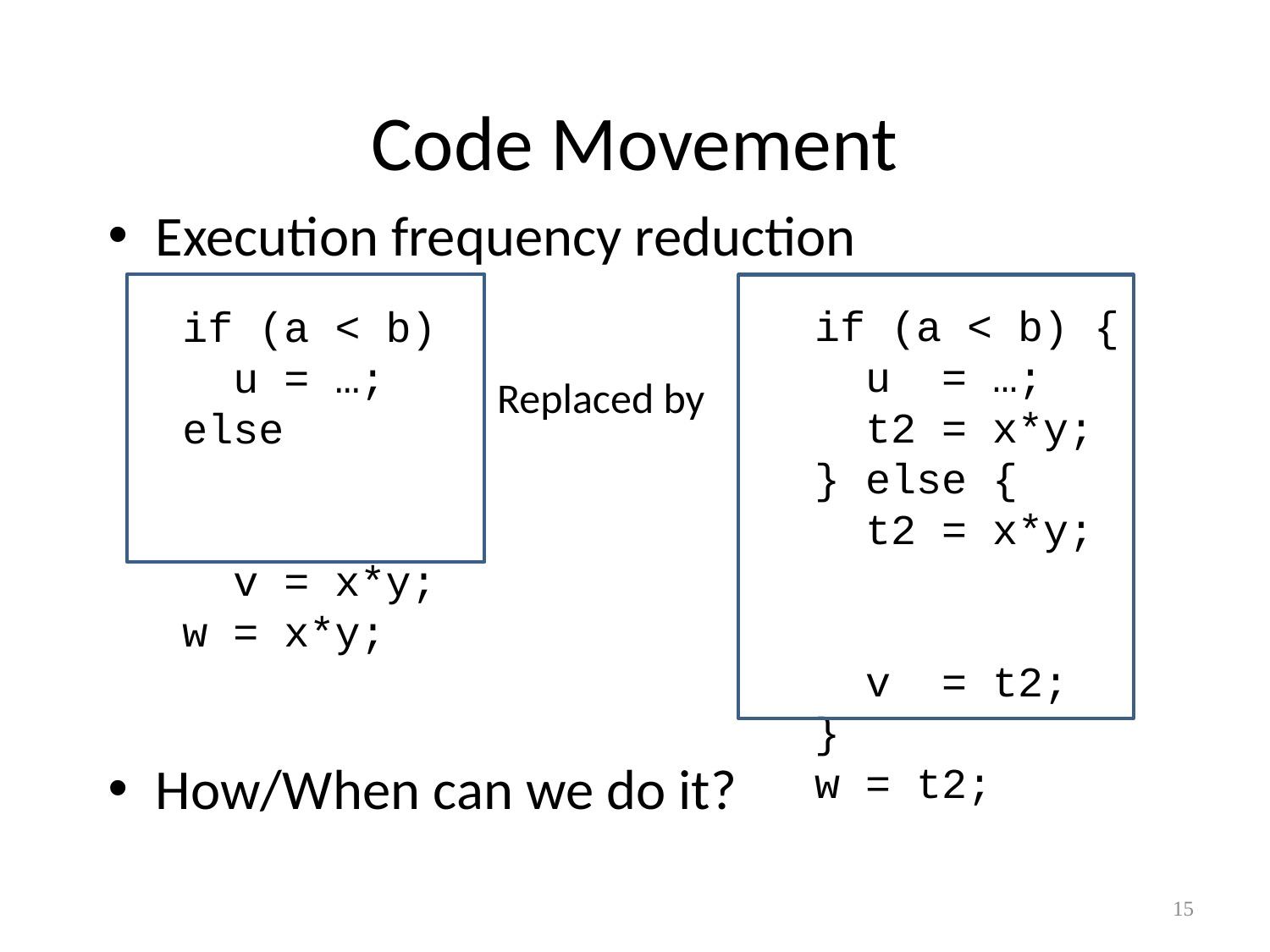

# Code Movement
Execution frequency reduction

How/When can we do it?

if (a < b) {
  u  = …;
  t2 = x*y;
} else {
  t2 = x*y;
  v  = t2;
}
w = t2;
if (a < b)
  u = …;
else
  v = x*y;
w = x*y;
Replaced by

15